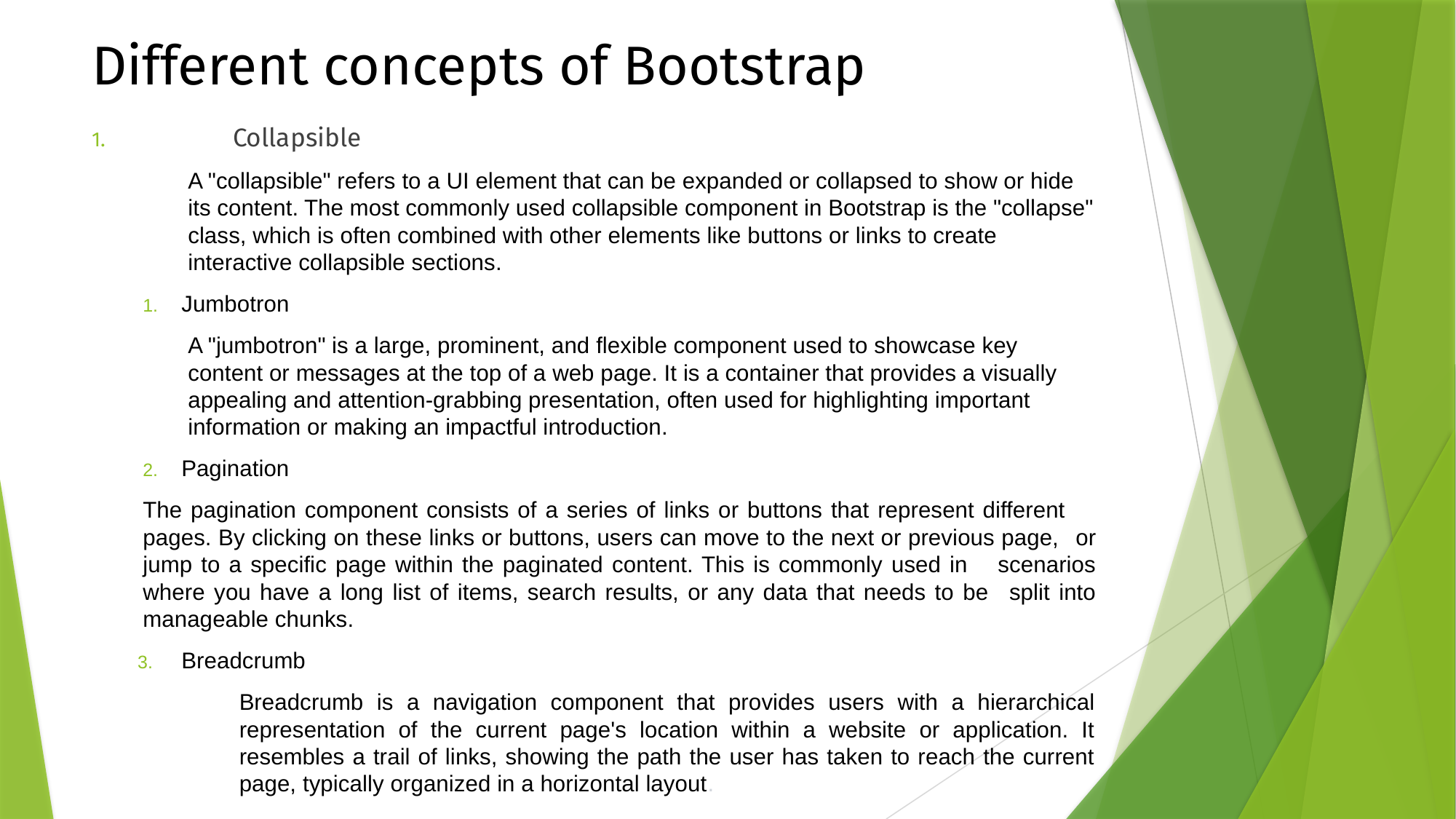

# Different concepts of Bootstrap
	Collapsible
A "collapsible" refers to a UI element that can be expanded or collapsed to show or hide its content. The most commonly used collapsible component in Bootstrap is the "collapse" class, which is often combined with other elements like buttons or links to create interactive collapsible sections.
Jumbotron
A "jumbotron" is a large, prominent, and flexible component used to showcase key content or messages at the top of a web page. It is a container that provides a visually appealing and attention-grabbing presentation, often used for highlighting important information or making an impactful introduction.
Pagination
	The pagination component consists of a series of links or buttons that represent different	pages. By clicking on these links or buttons, users can move to the next or previous page, 	or jump to a specific page within the paginated content. This is commonly used in 	scenarios where you have a long list of items, search results, or any data that needs to be 	split into manageable chunks.
Breadcrumb
Breadcrumb is a navigation component that provides users with a hierarchical representation of the current page's location within a website or application. It resembles a trail of links, showing the path the user has taken to reach the current page, typically organized in a horizontal layout.